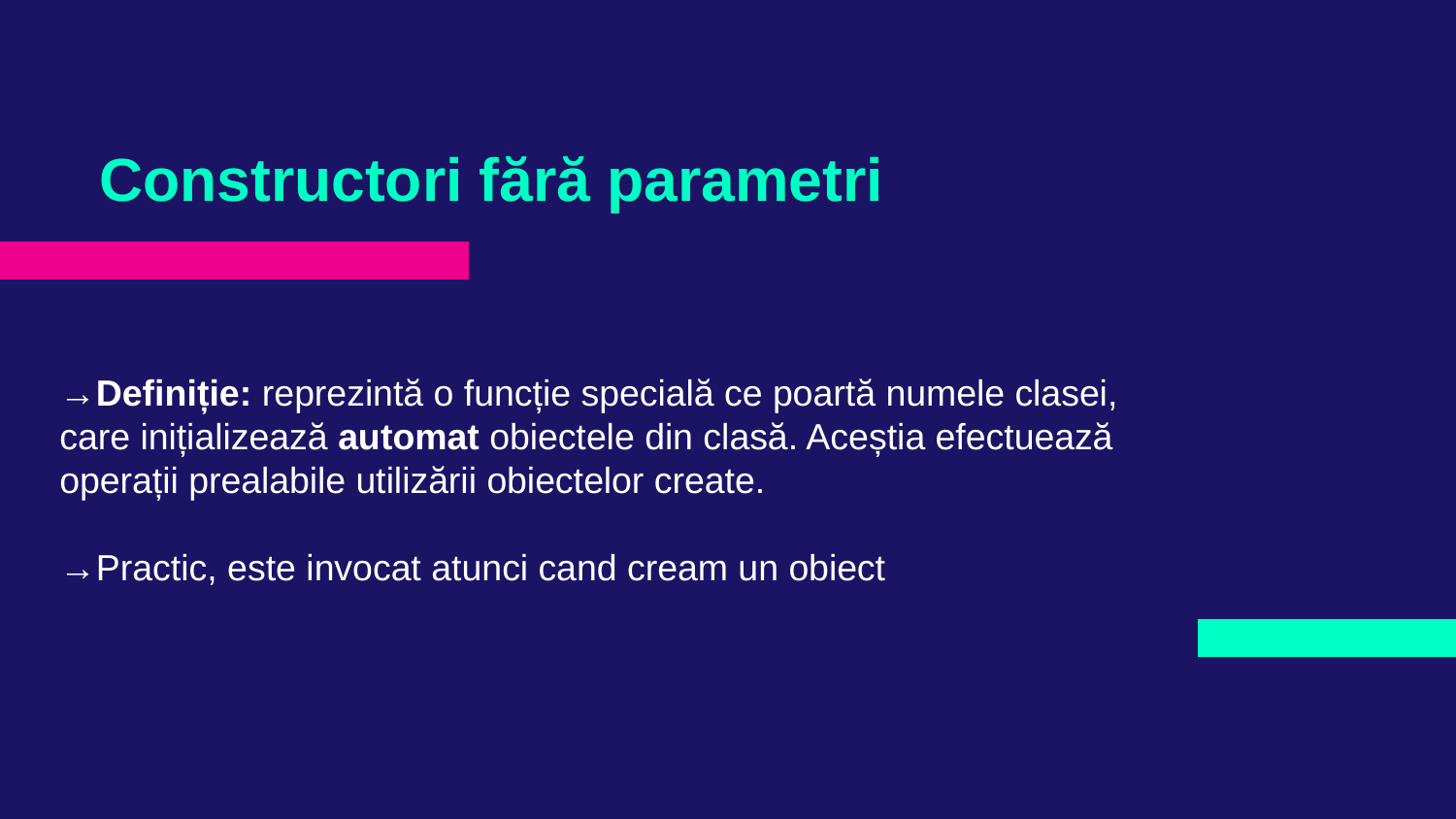

# Constructori fără parametri

→Definiție: reprezintă o funcție specială ce poartă numele clasei, care inițializează automat obiectele din clasă. Aceștia efectuează operații prealabile utilizării obiectelor create.

→Practic, este invocat atunci cand cream un obiect